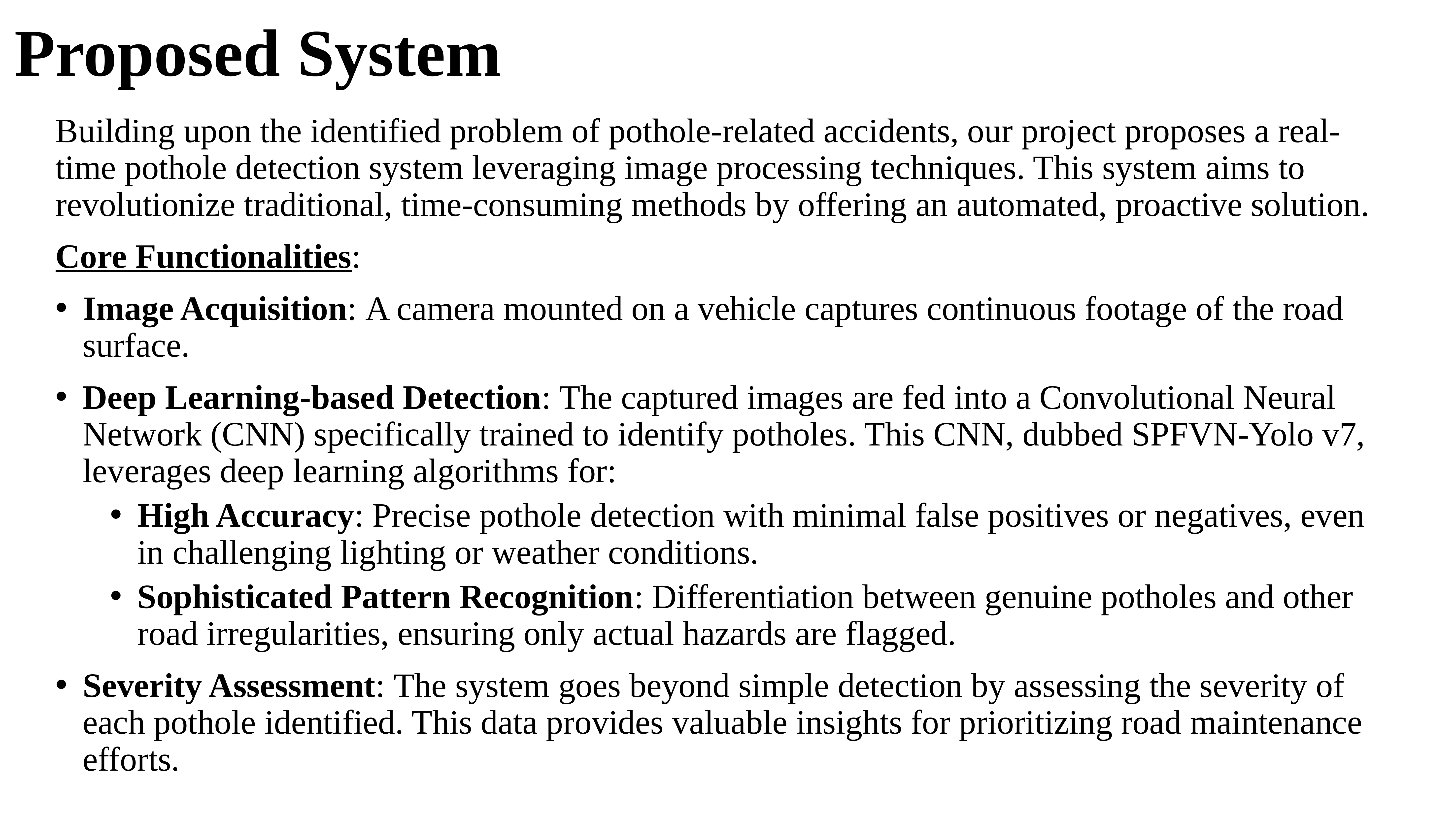

# Proposed System
Building upon the identified problem of pothole-related accidents, our project proposes a real-time pothole detection system leveraging image processing techniques. This system aims to revolutionize traditional, time-consuming methods by offering an automated, proactive solution.
Core Functionalities:
Image Acquisition: A camera mounted on a vehicle captures continuous footage of the road surface.
Deep Learning-based Detection: The captured images are fed into a Convolutional Neural Network (CNN) specifically trained to identify potholes. This CNN, dubbed SPFVN-Yolo v7, leverages deep learning algorithms for:
High Accuracy: Precise pothole detection with minimal false positives or negatives, even in challenging lighting or weather conditions.
Sophisticated Pattern Recognition: Differentiation between genuine potholes and other road irregularities, ensuring only actual hazards are flagged.
Severity Assessment: The system goes beyond simple detection by assessing the severity of each pothole identified. This data provides valuable insights for prioritizing road maintenance efforts.